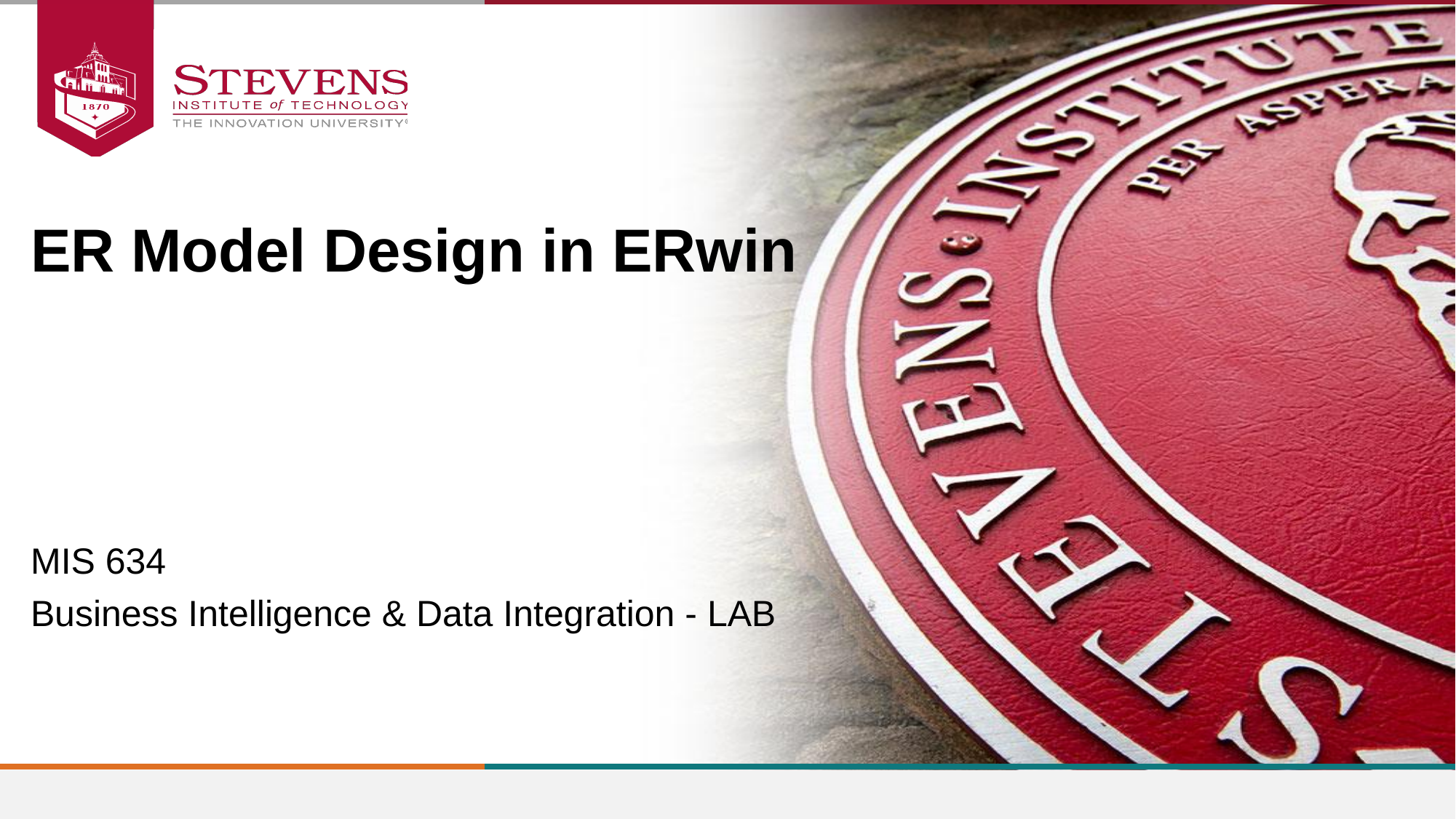

ER Model Design in ERwin
MIS 634
Business Intelligence & Data Integration - LAB